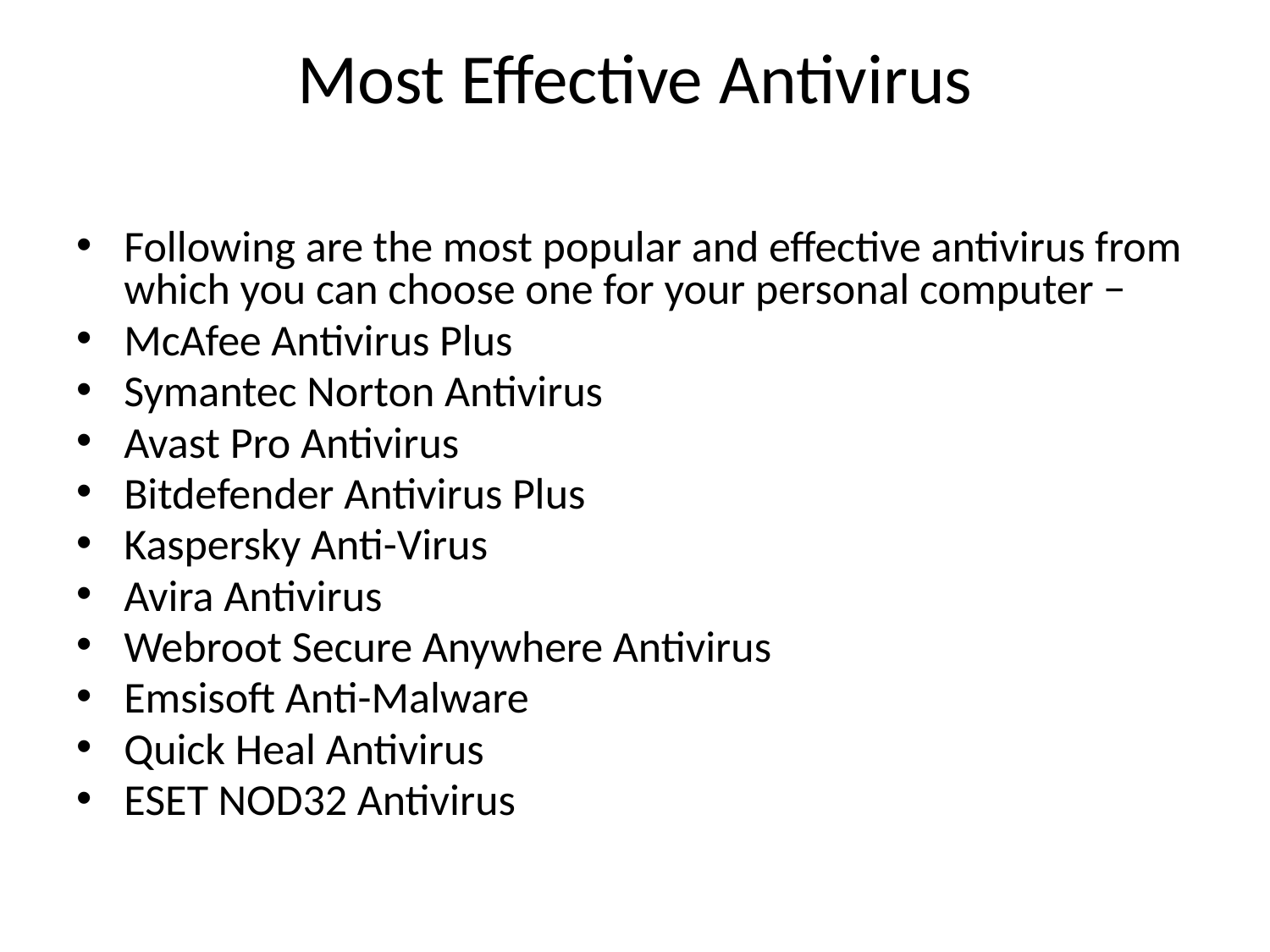

# Most Effective Antivirus
Following are the most popular and effective antivirus from which you can choose one for your personal computer −
McAfee Antivirus Plus
Symantec Norton Antivirus
Avast Pro Antivirus
Bitdefender Antivirus Plus
Kaspersky Anti-Virus
Avira Antivirus
Webroot Secure Anywhere Antivirus
Emsisoft Anti-Malware
Quick Heal Antivirus
ESET NOD32 Antivirus